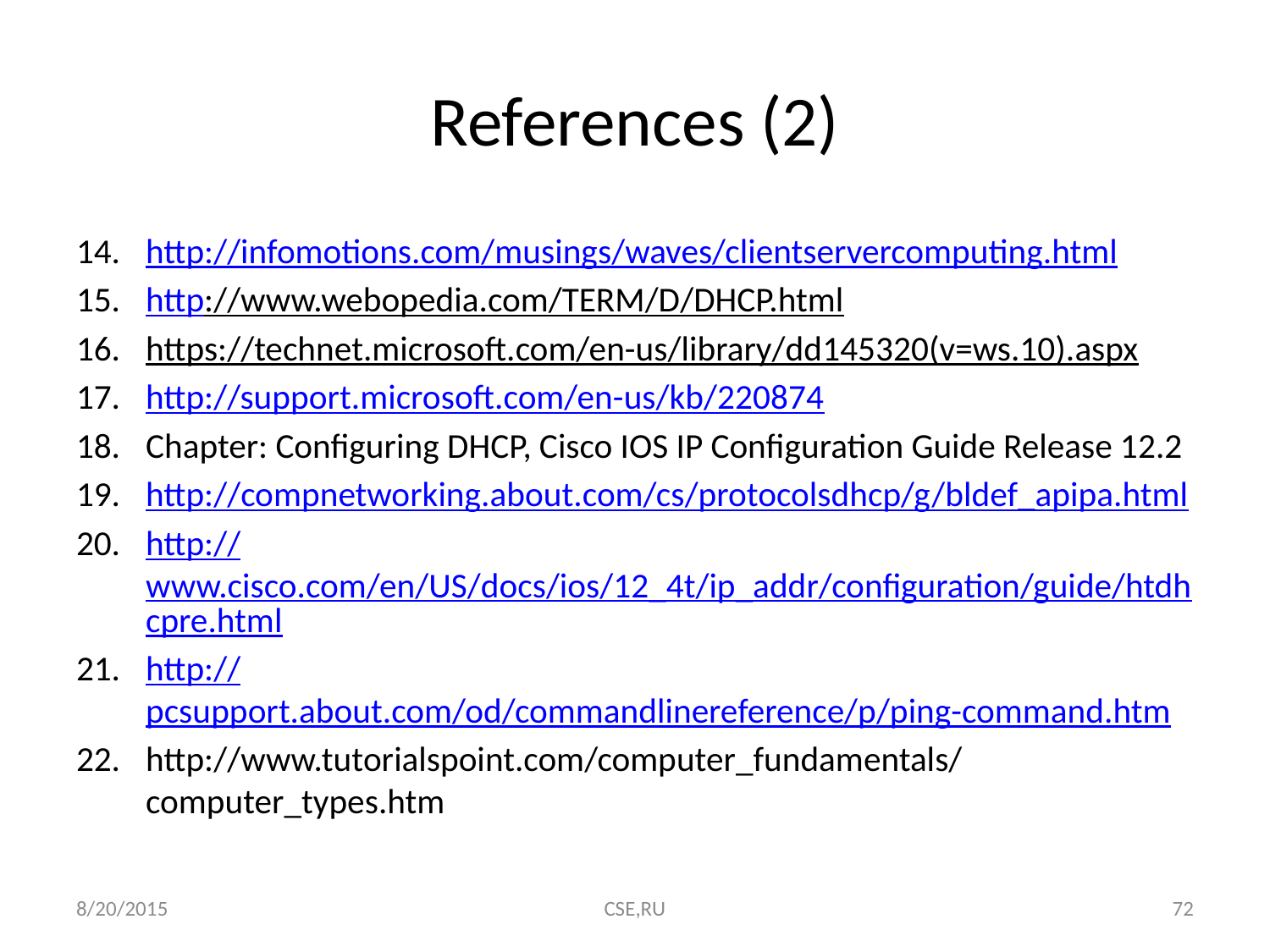

# References (2)
http://infomotions.com/musings/waves/clientservercomputing.html
http://www.webopedia.com/TERM/D/DHCP.html
https://technet.microsoft.com/en-us/library/dd145320(v=ws.10).aspx
http://support.microsoft.com/en-us/kb/220874
Chapter: Configuring DHCP, Cisco IOS IP Configuration Guide Release 12.2
http://compnetworking.about.com/cs/protocolsdhcp/g/bldef_apipa.html
http://www.cisco.com/en/US/docs/ios/12_4t/ip_addr/configuration/guide/htdhcpre.html
http://pcsupport.about.com/od/commandlinereference/p/ping-command.htm
http://www.tutorialspoint.com/computer_fundamentals/computer_types.htm
8/20/2015
CSE,RU
72